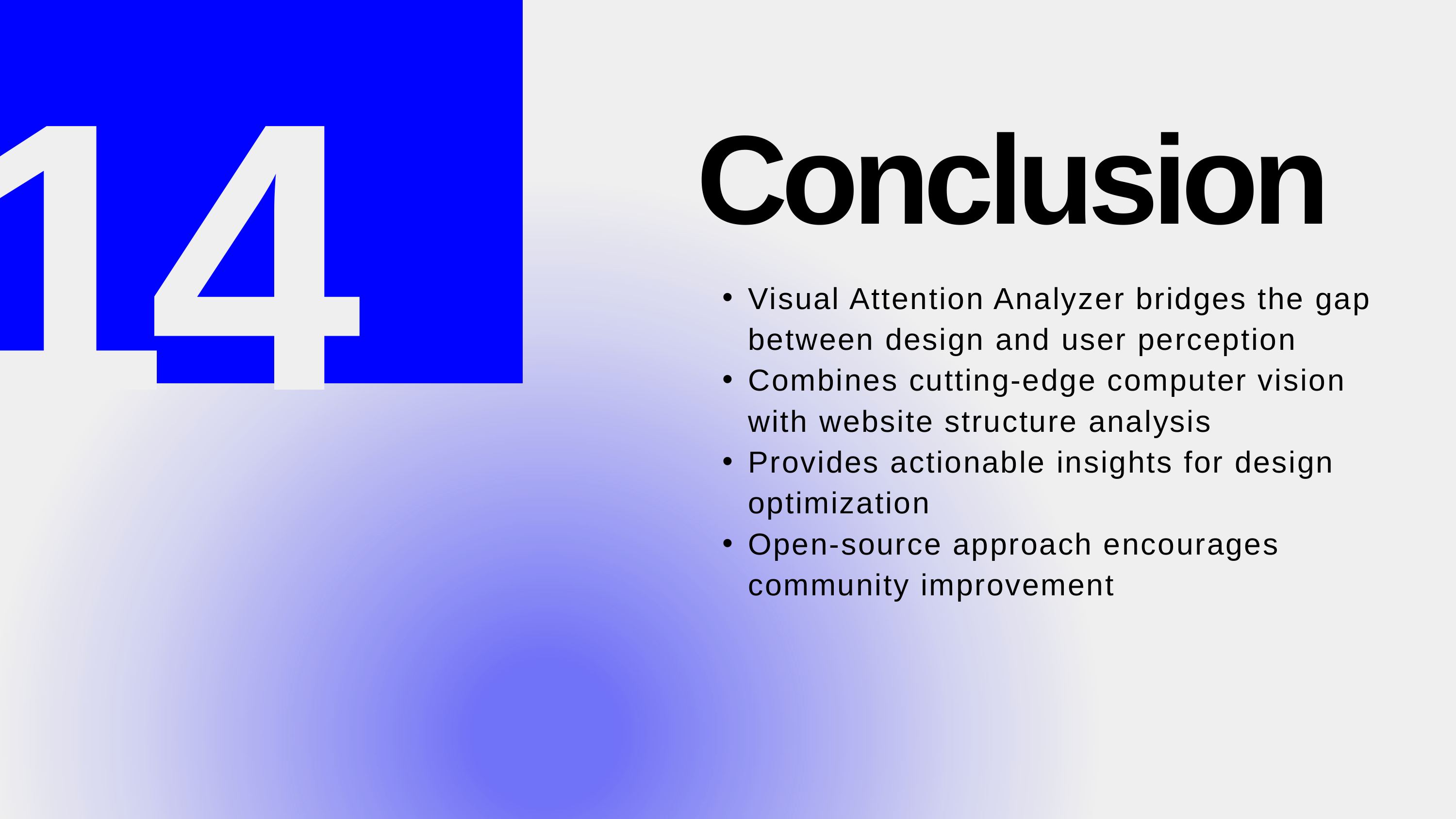

14
Conclusion

Visual Attention Analyzer bridges the gap between design and user perception
Combines cutting-edge computer vision with website structure analysis
Provides actionable insights for design optimization
Open-source approach encourages community improvement